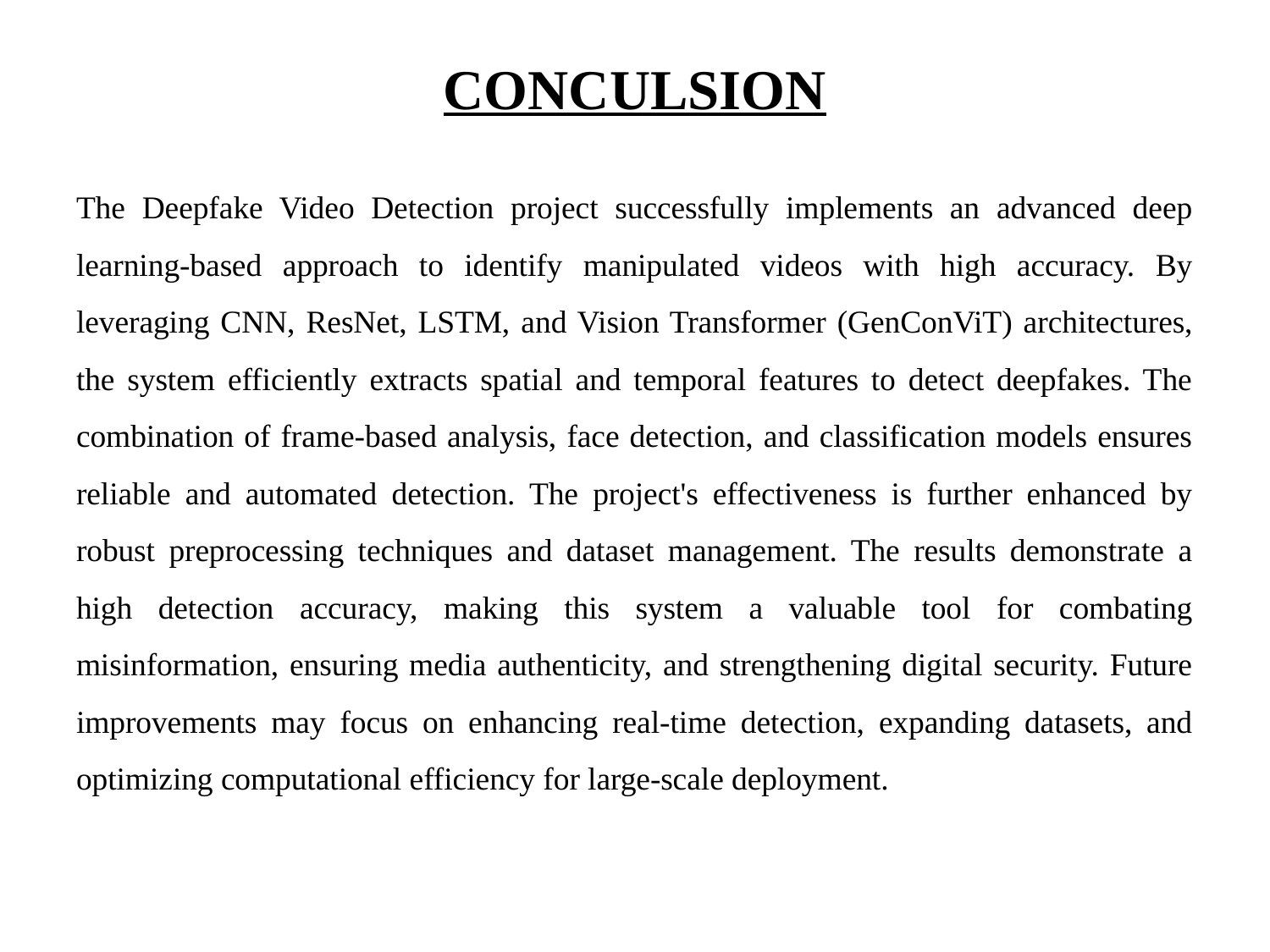

# CONCULSION
The Deepfake Video Detection project successfully implements an advanced deep learning-based approach to identify manipulated videos with high accuracy. By leveraging CNN, ResNet, LSTM, and Vision Transformer (GenConViT) architectures, the system efficiently extracts spatial and temporal features to detect deepfakes. The combination of frame-based analysis, face detection, and classification models ensures reliable and automated detection. The project's effectiveness is further enhanced by robust preprocessing techniques and dataset management. The results demonstrate a high detection accuracy, making this system a valuable tool for combating misinformation, ensuring media authenticity, and strengthening digital security. Future improvements may focus on enhancing real-time detection, expanding datasets, and optimizing computational efficiency for large-scale deployment.